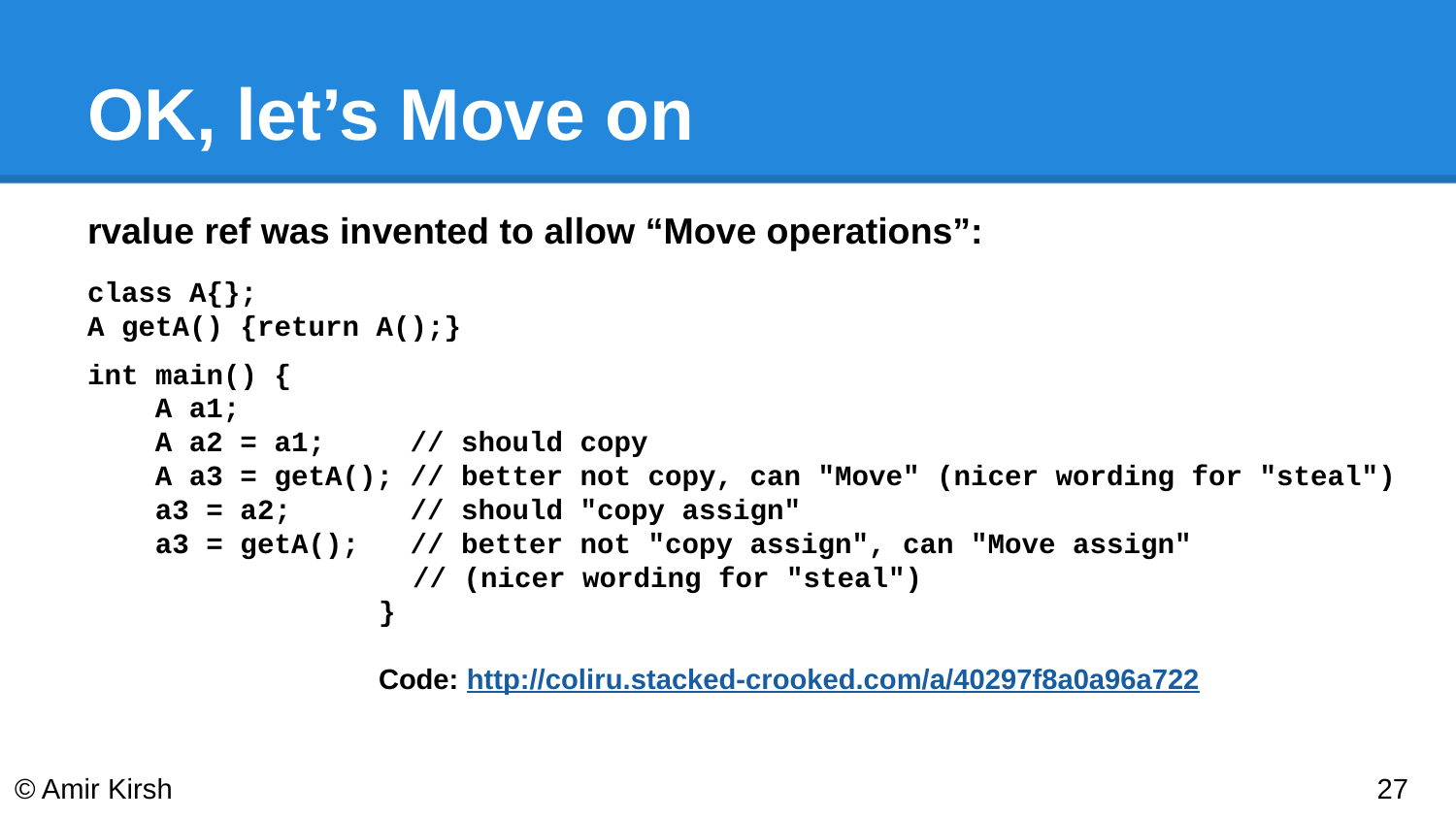

# OK, let’s Move on

rvalue ref was invented to allow “Move operations”:

class A{};
A getA() {return A();}

int main() {
    A a1;
    A a2 = a1;     // should copy
    A a3 = getA(); // better not copy, can "Move" (nicer wording for "steal")
    a3 = a2;       // should "copy assign"
    a3 = getA();   // better not "copy assign", can "Move assign"
  // (nicer wording for "steal")
}

Code: http://coliru.stacked-crooked.com/a/40297f8a0a96a722
© Amir Kirsh
27